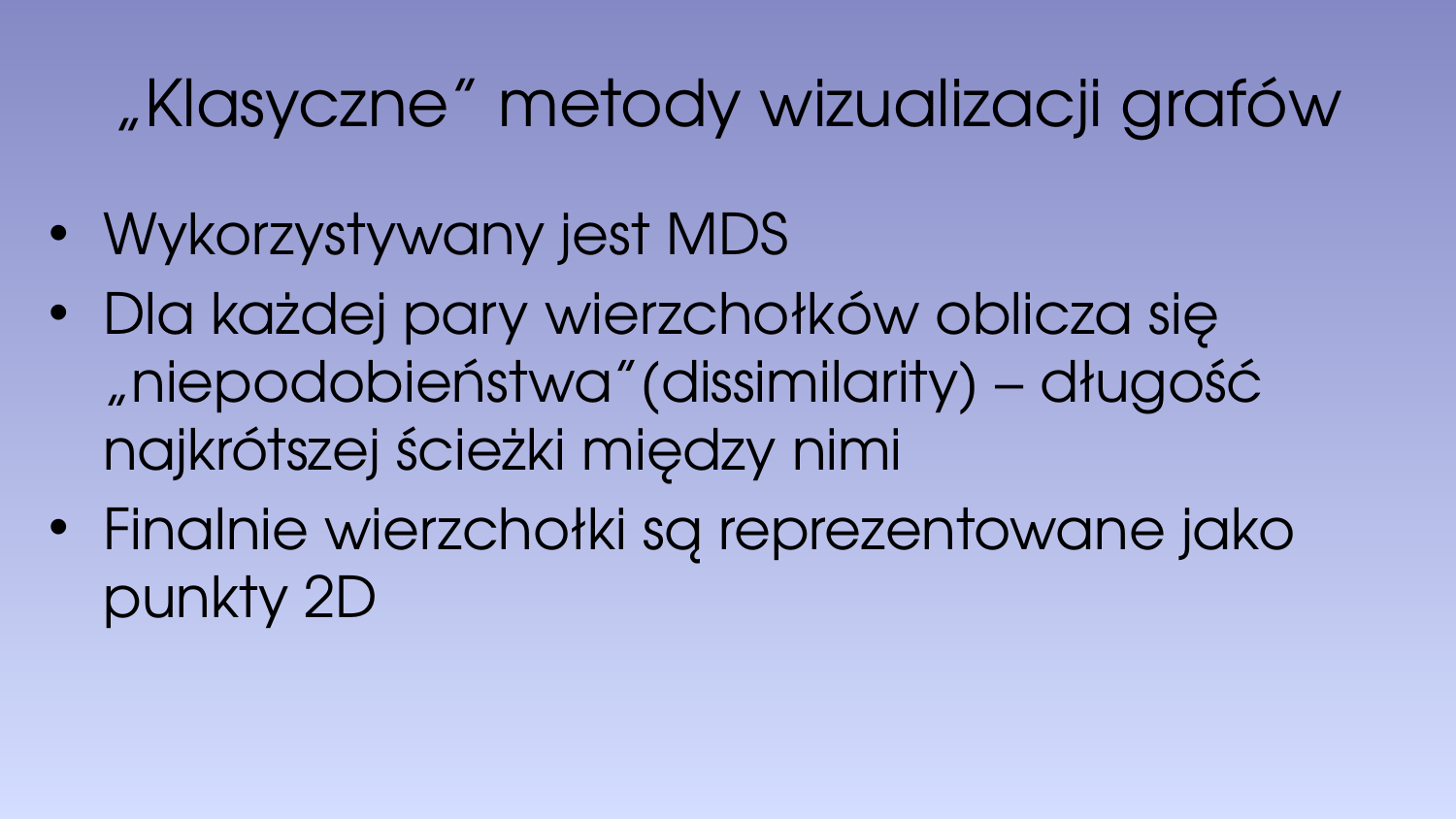

# „Klasyczne” metody wizualizacji grafów
Wykorzystywany jest MDS
Dla każdej pary wierzchołków oblicza się „niepodobieństwa”(dissimilarity) – długość najkrótszej ścieżki między nimi
Finalnie wierzchołki są reprezentowane jako punkty 2D